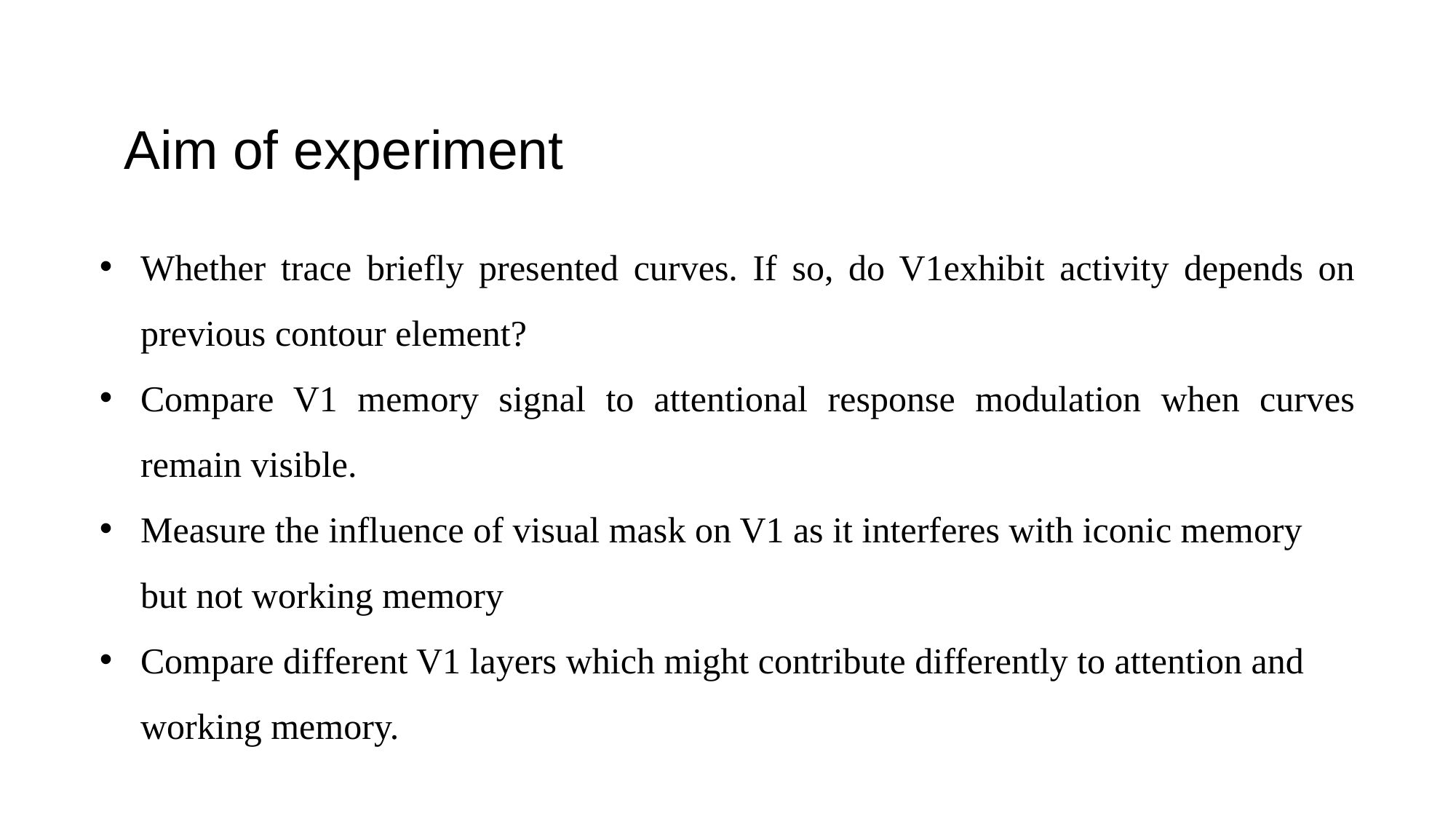

Aim of experiment
Whether trace briefly presented curves. If so, do V1exhibit activity depends on previous contour element?
Compare V1 memory signal to attentional response modulation when curves remain visible.
Measure the influence of visual mask on V1 as it interferes with iconic memory but not working memory
Compare different V1 layers which might contribute differently to attention and working memory.